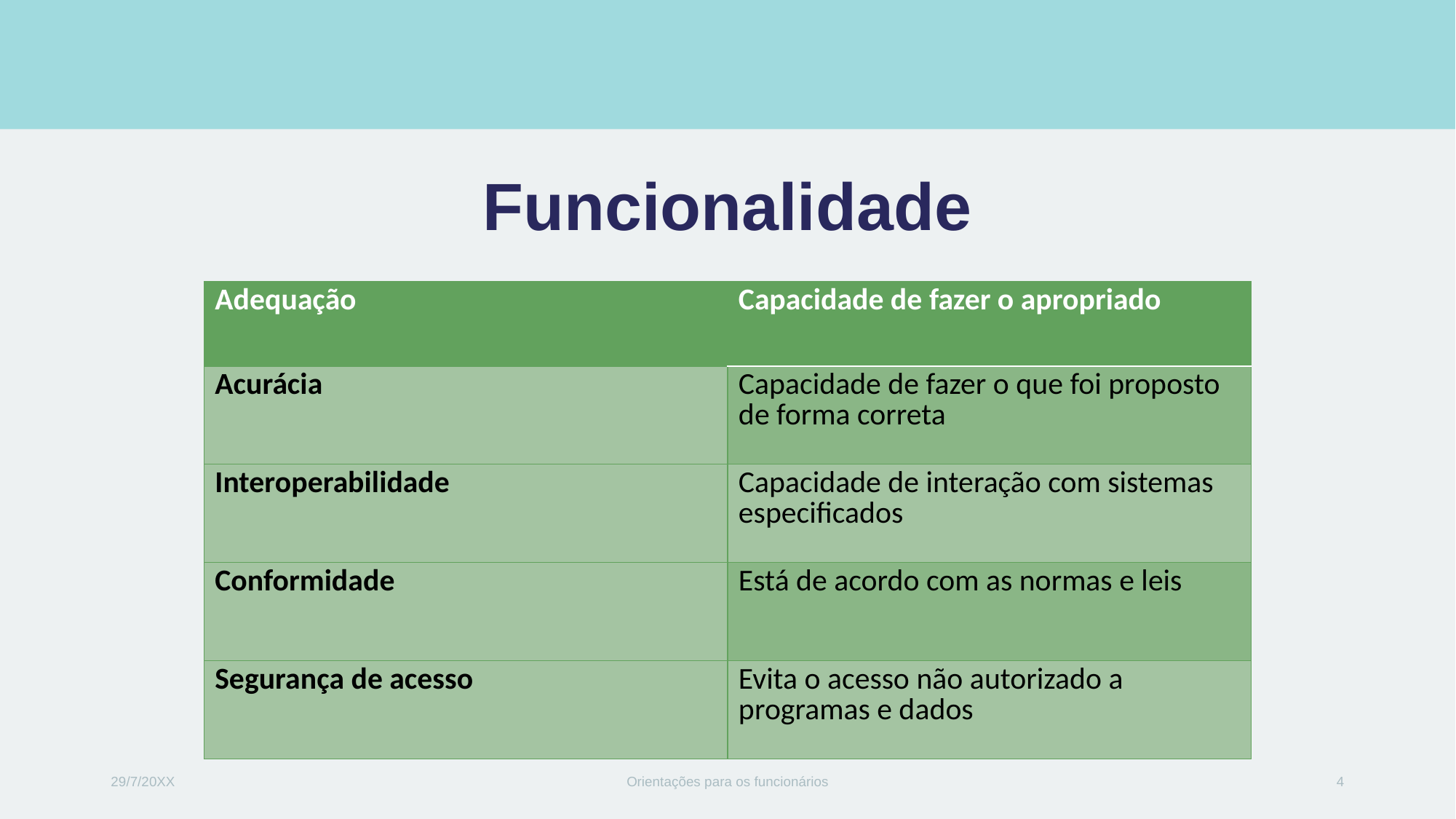

# Funcionalidade
| Adequação | Capacidade de fazer o apropriado |
| --- | --- |
| Acurácia | Capacidade de fazer o que foi proposto de forma correta |
| Interoperabilidade | Capacidade de interação com sistemas especificados |
| Conformidade | Está de acordo com as normas e leis |
| Segurança de acesso | Evita o acesso não autorizado a programas e dados |
29/7/20XX
Orientações para os funcionários
4